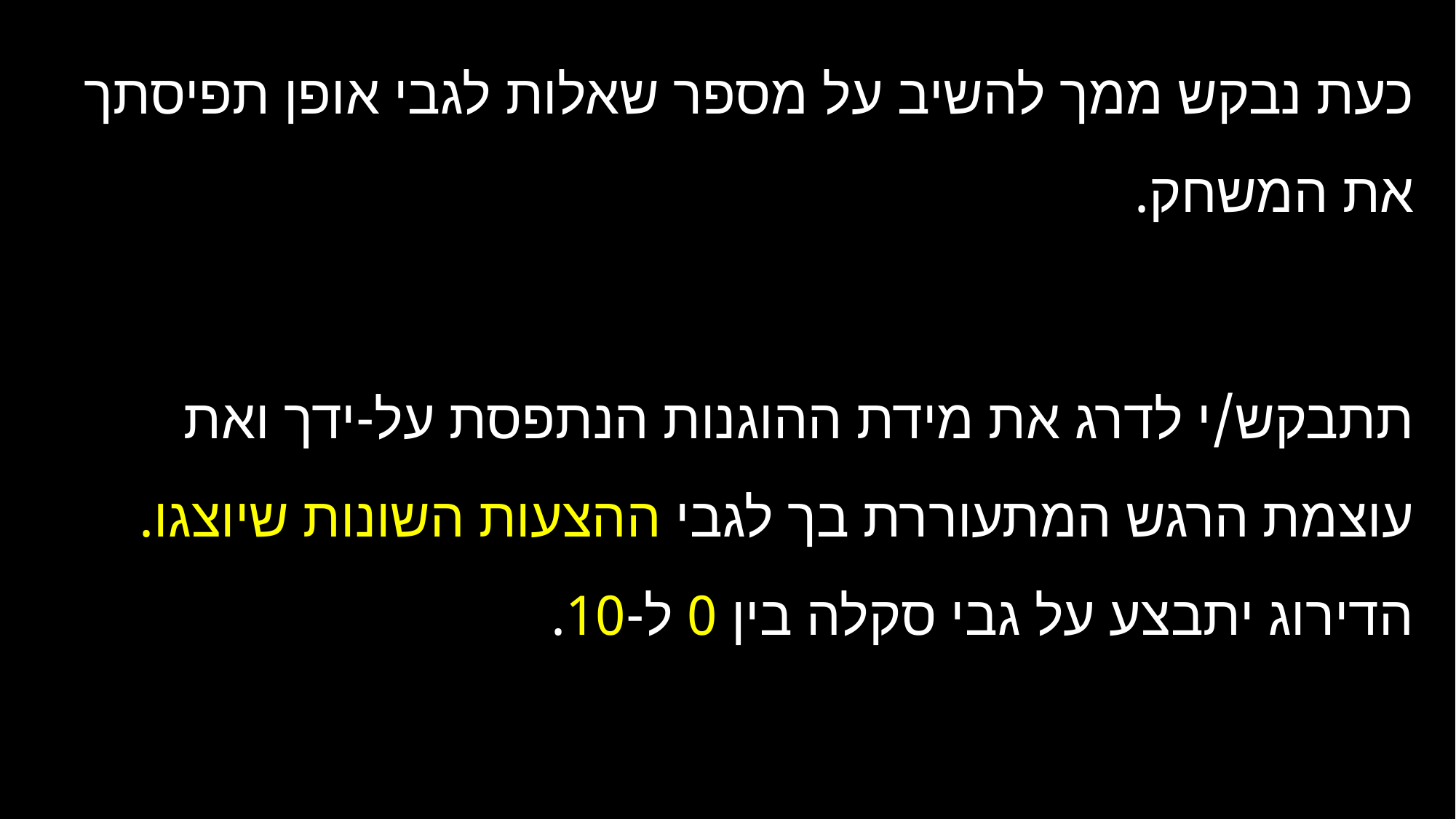

כעת נבקש ממך להשיב על מספר שאלות לגבי אופן תפיסתך את המשחק.

תתבקש/י לדרג את מידת ההוגנות הנתפסת על-ידך ואת עוצמת הרגש המתעוררת בך לגבי ההצעות השונות שיוצגו. הדירוג יתבצע על גבי סקלה בין 0 ל-10.